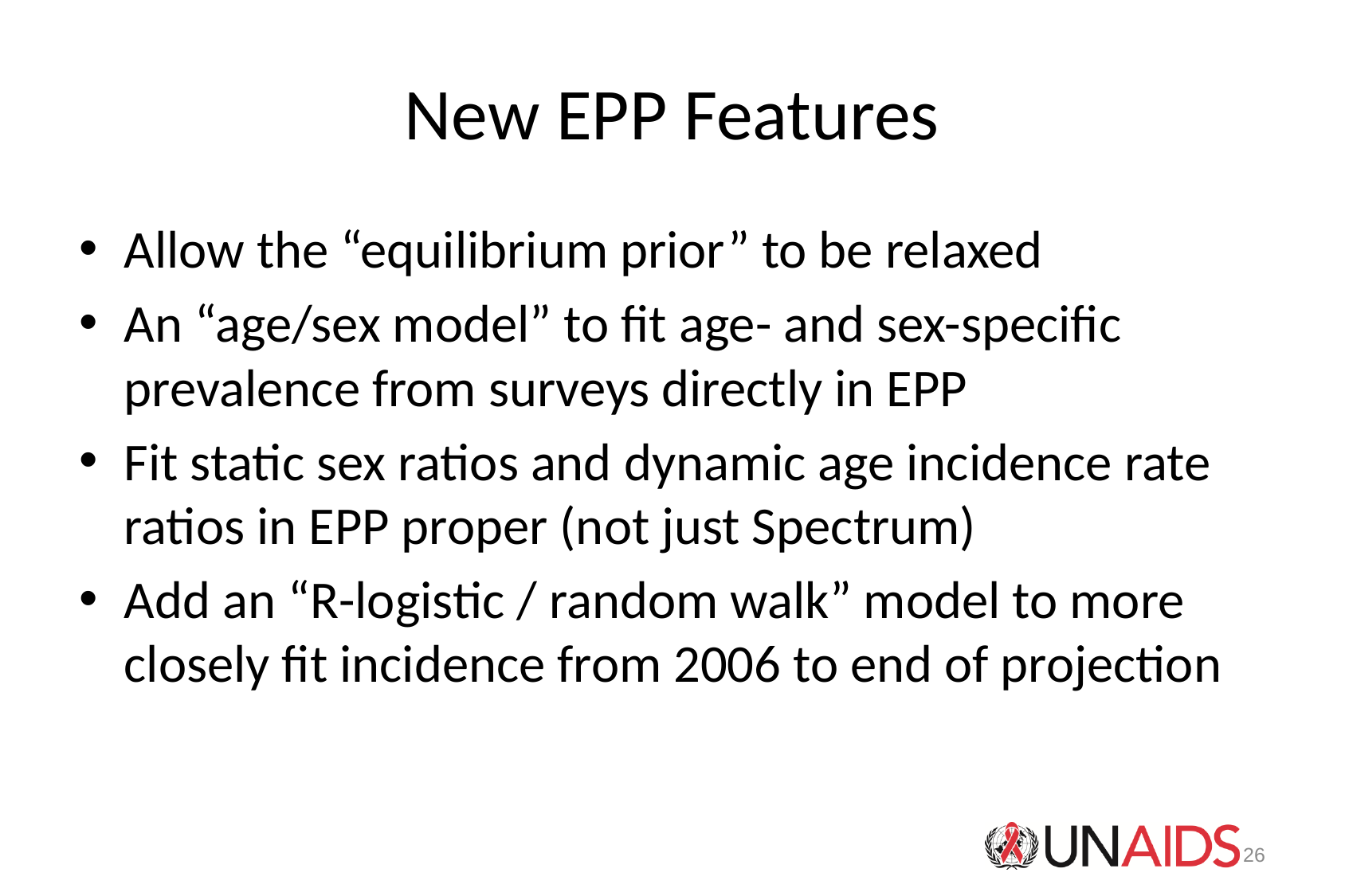

# New EPP Features
Allow the “equilibrium prior” to be relaxed
An “age/sex model” to fit age- and sex-specific prevalence from surveys directly in EPP
Fit static sex ratios and dynamic age incidence rate ratios in EPP proper (not just Spectrum)
Add an “R-logistic / random walk” model to more closely fit incidence from 2006 to end of projection
26